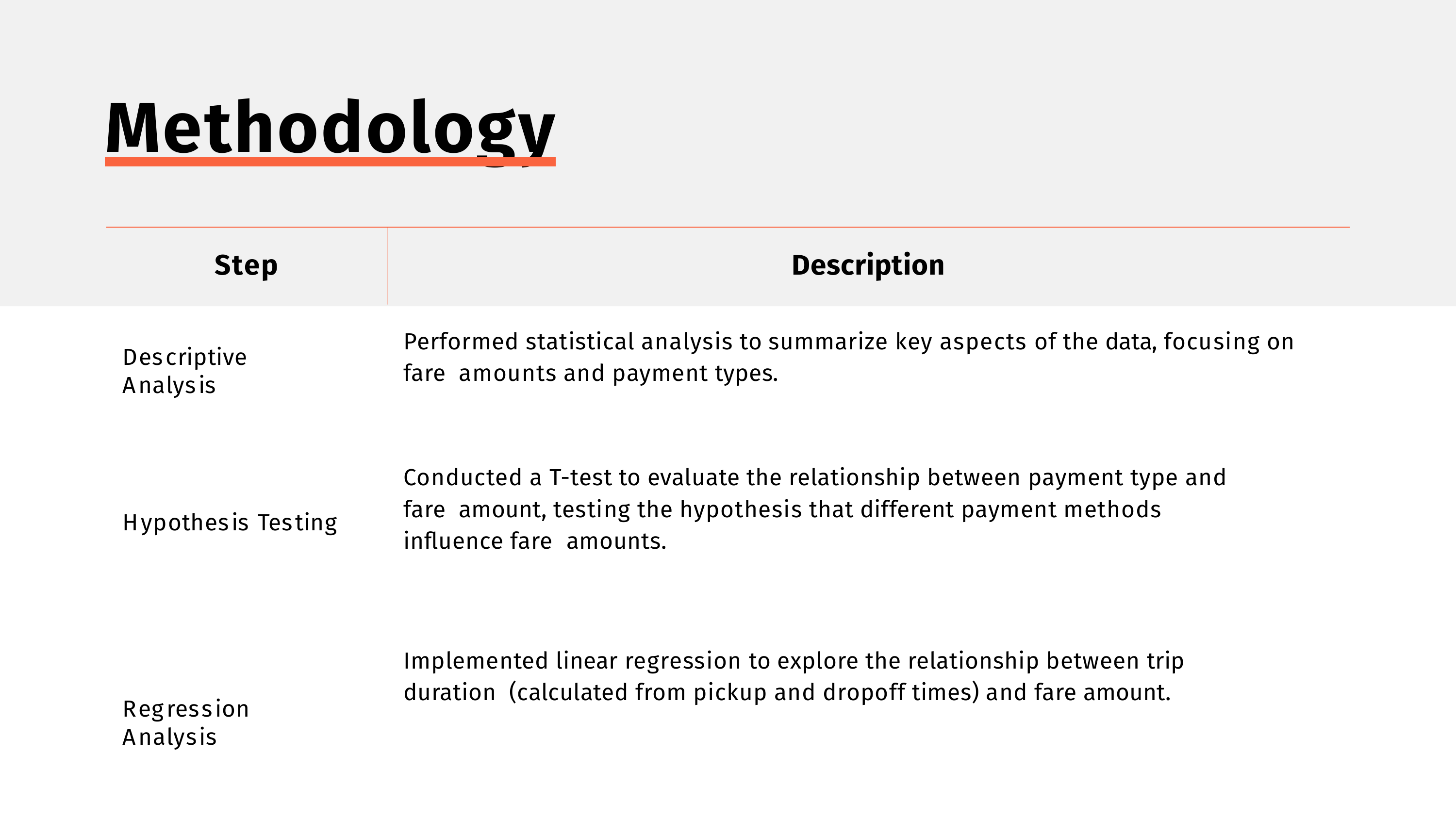

# Methodology
Step

Descriptive Analysis

Hypothesis Testing

Regression Analysis
Description

Performed statistical analysis to summarize key aspects of the data, focusing on fare  amounts and payment types.

Conducted a T-test to evaluate the relationship between payment type and fare  amount, testing the hypothesis that different payment methods influence fare  amounts.

Implemented linear regression to explore the relationship between trip duration  (calculated from pickup and dropoff times) and fare amount.